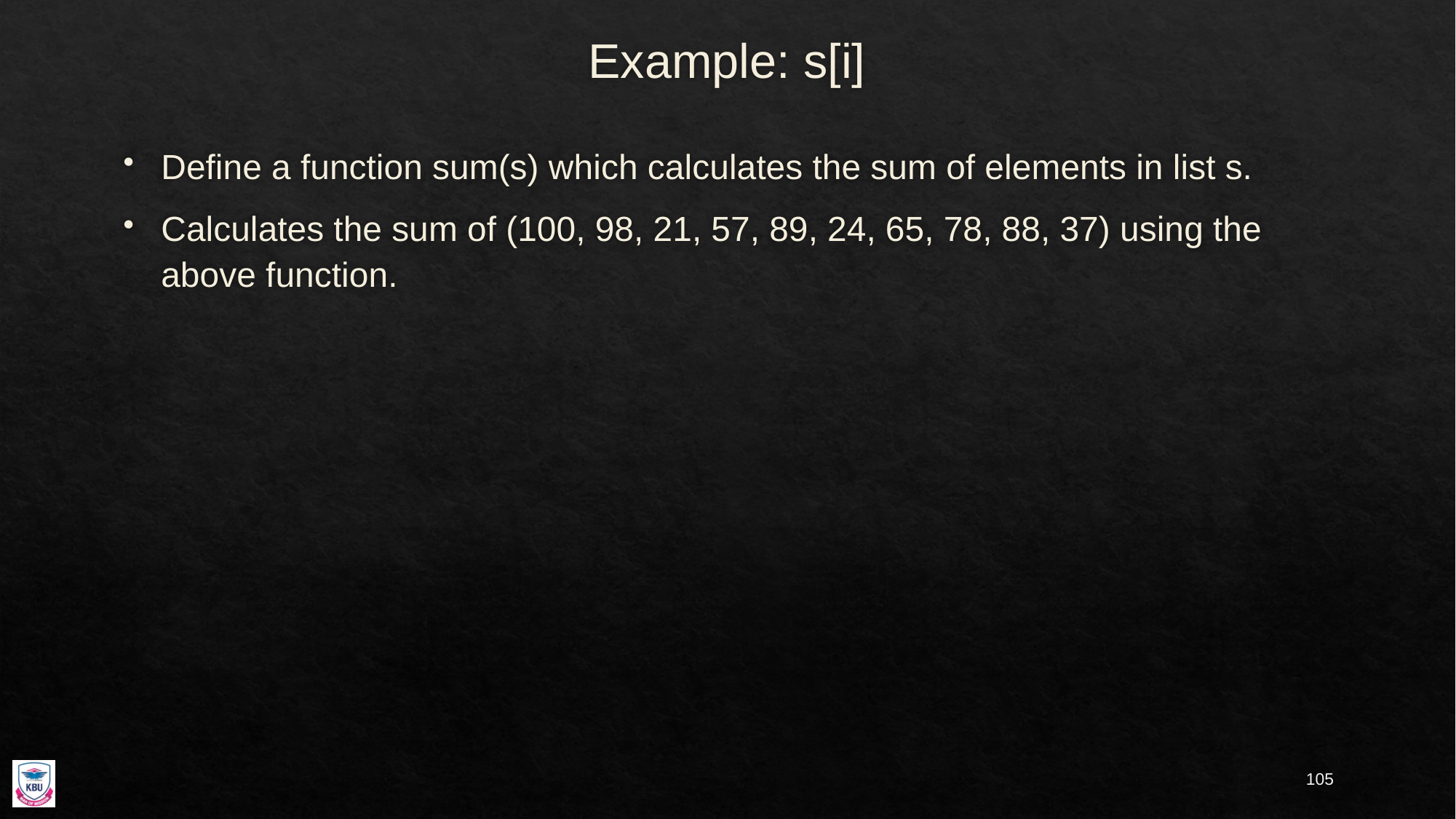

# Example: s[i]
Define a function sum(s) which calculates the sum of elements in list s.
Calculates the sum of (100, 98, 21, 57, 89, 24, 65, 78, 88, 37) using the above function.
105